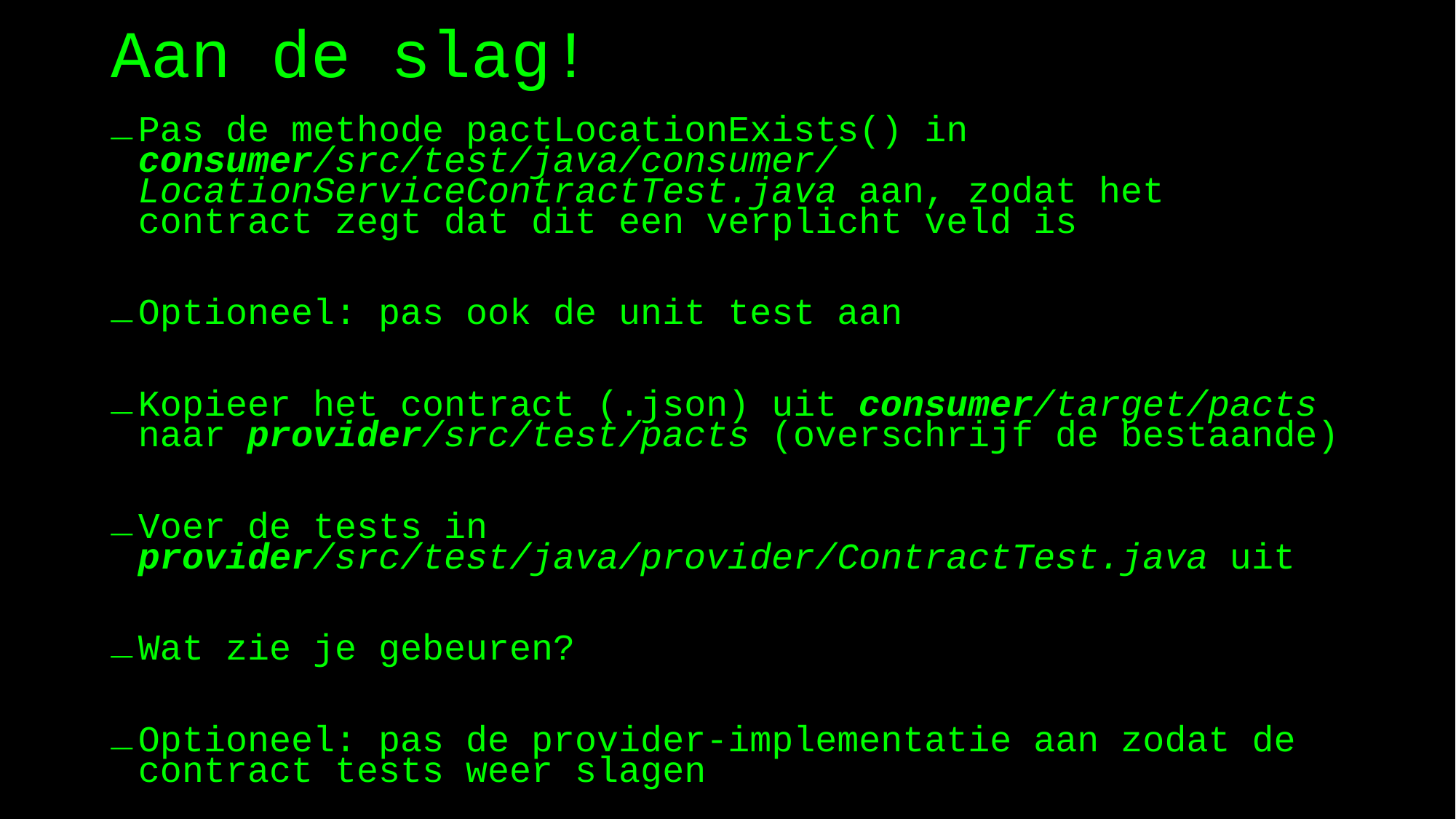

# Aan de slag!
Pas de methode pactLocationExists() in consumer/src/test/java/consumer/ LocationServiceContractTest.java aan, zodat het contract zegt dat dit een verplicht veld is

Optioneel: pas ook de unit test aan

Kopieer het contract (.json) uit consumer/target/pacts naar provider/src/test/pacts (overschrijf de bestaande)

Voer de tests in provider/src/test/java/provider/ContractTest.java uit

Wat zie je gebeuren?

Optioneel: pas de provider-implementatie aan zodat de contract tests weer slagen